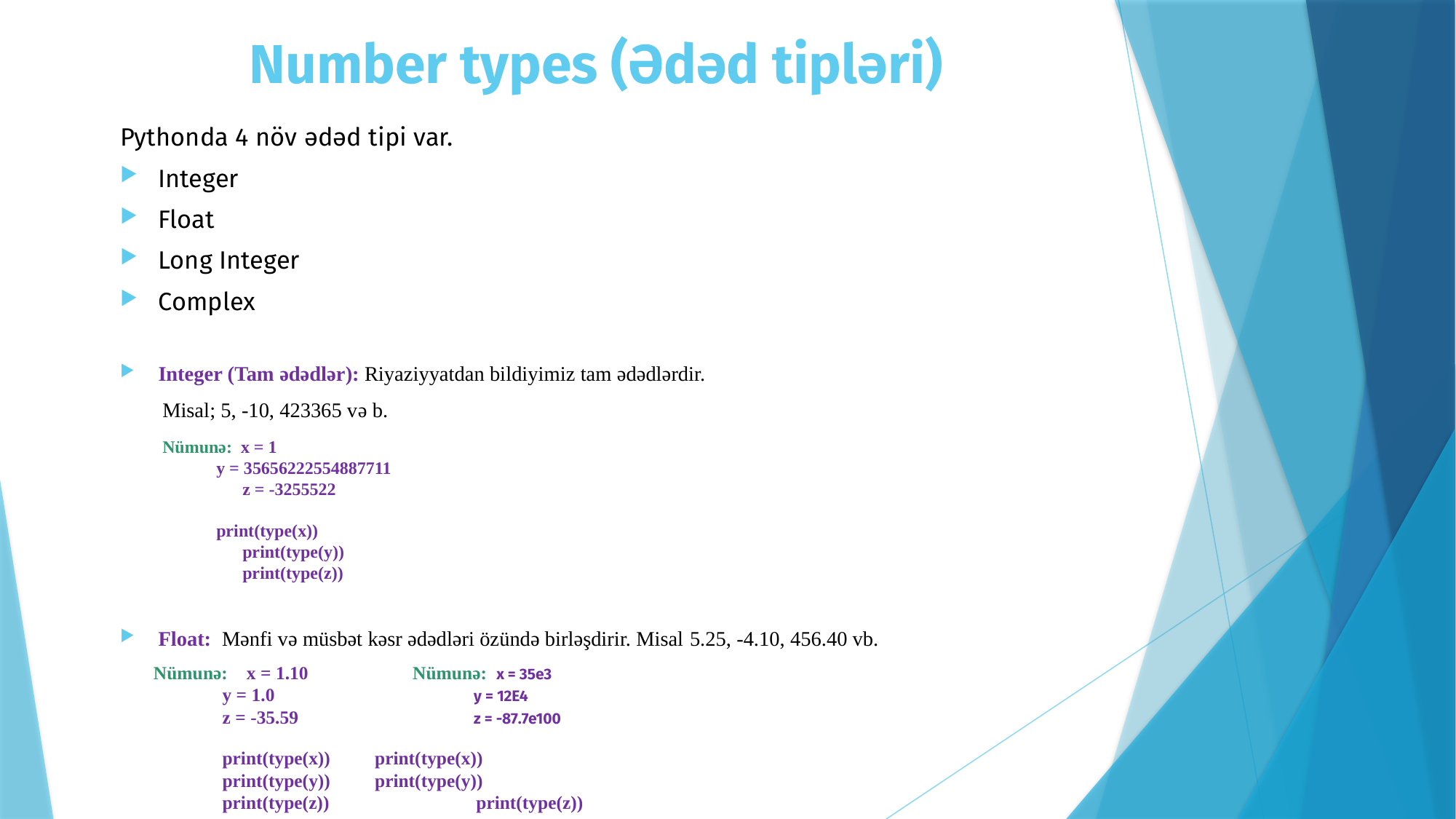

# Number types (Ədəd tipləri)
Pythonda 4 növ ədəd tipi var.
Integer
Float
Long Integer
Complex

Integer (Tam ədədlər): Riyaziyyatdan bildiyimiz tam ədədlərdir.
        Misal; 5, -10, 423365 və b.
        Nümunə:  x = 1
		    y = 35656222554887711
                            z = -3255522
		    print(type(x))
                            print(type(y))
                            print(type(z))

Float:  Mənfi və müsbət kəsr ədədləri özündə birləşdirir. Misal 5.25, -4.10, 456.40 vb.
       Nümunə:    x = 1.10                      Nümunə:  x = 35e3
		     y = 1.0                                          y = 12E4
		     z = -35.59                                     z = -87.7e100
		     print(type(x))			    print(type(x))
		     print(type(y)) 			    print(type(y))
		     print(type(z))                               print(type(z))